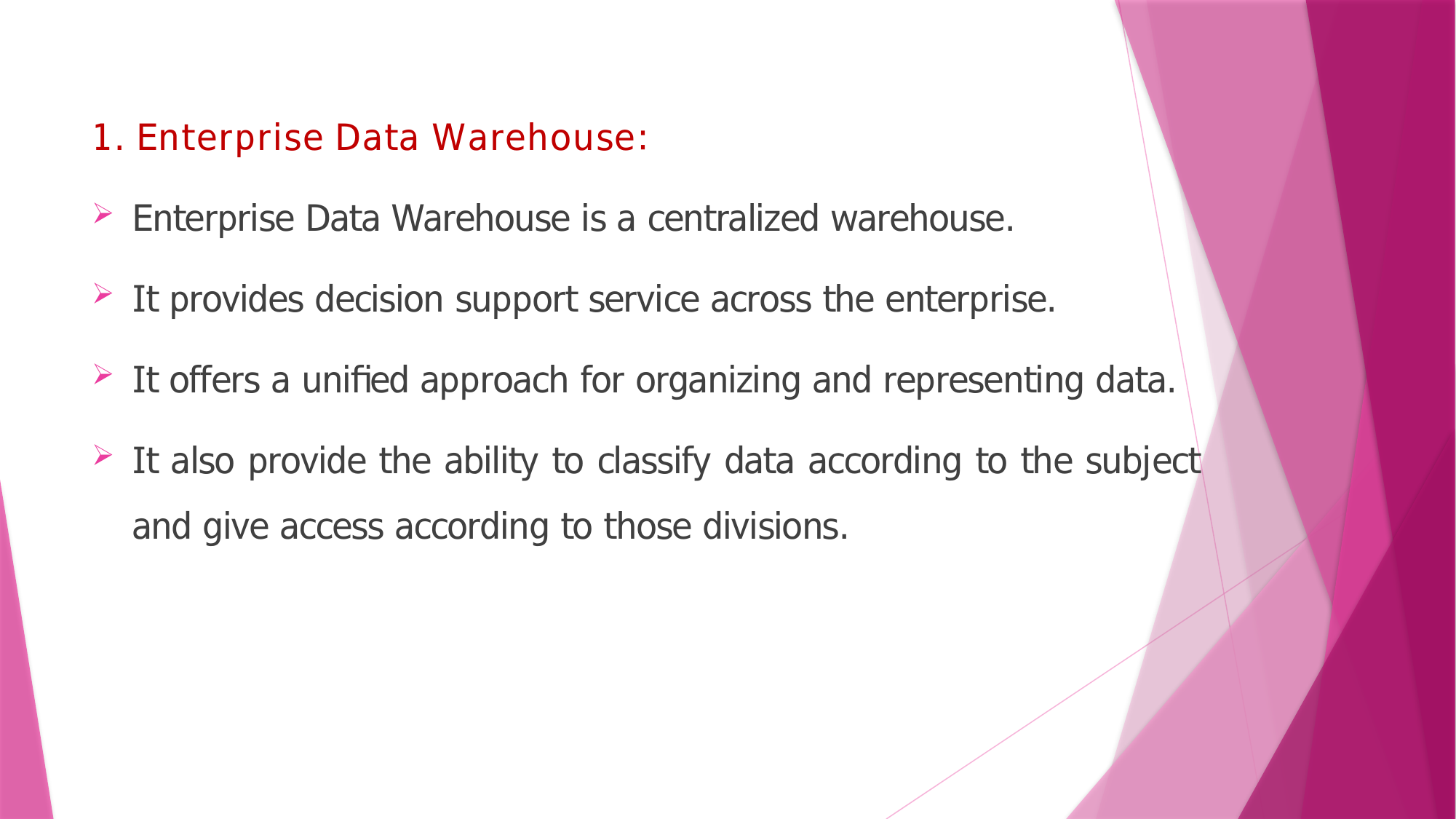

1. Enterprise Data Warehouse:
Enterprise Data Warehouse is a centralized warehouse.
It provides decision support service across the enterprise.
It offers a unified approach for organizing and representing data.
It also provide the ability to classify data according to the subject and give access according to those divisions.